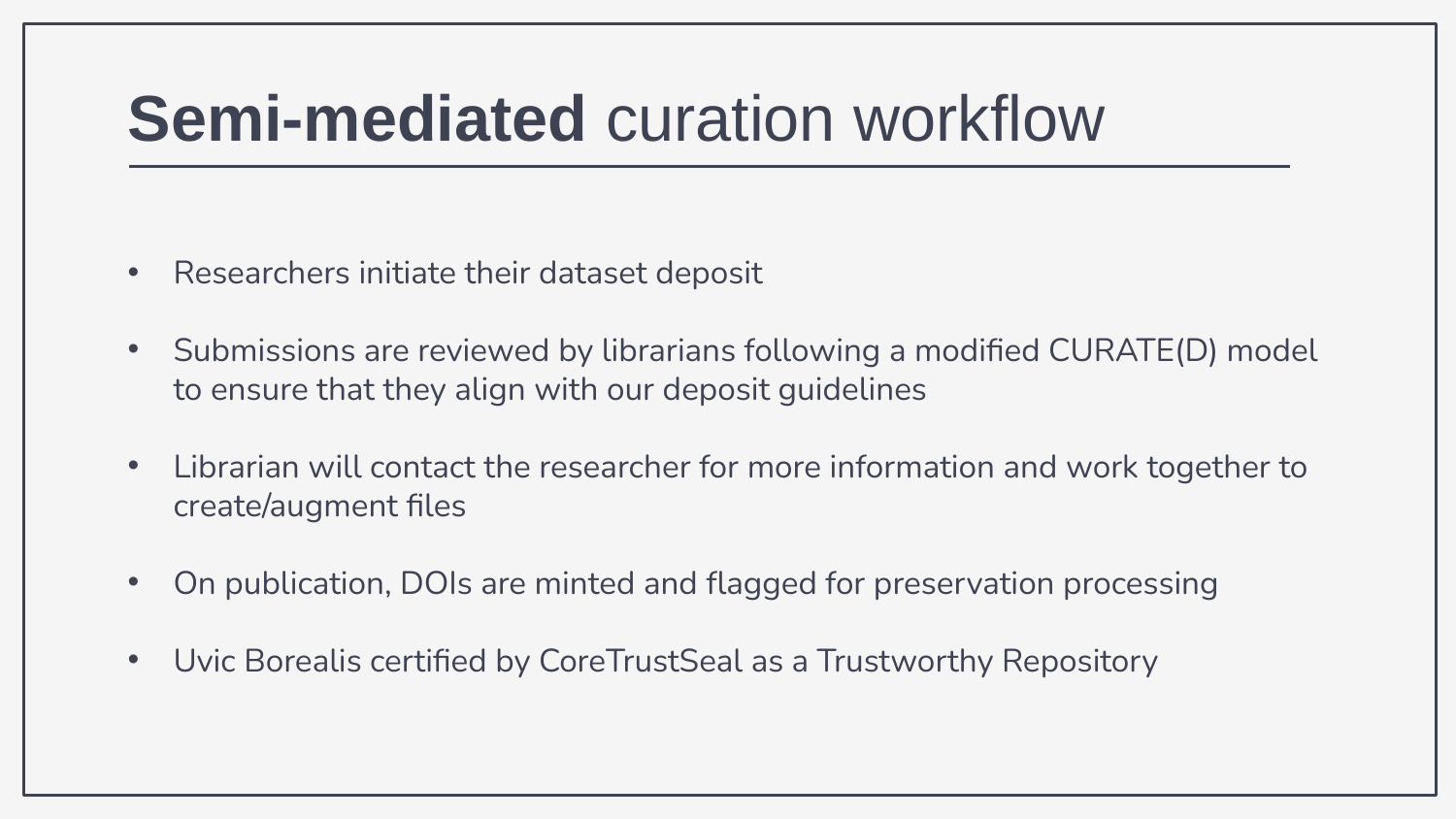

Semi-mediated curation workflow
Researchers initiate their dataset deposit

Submissions are reviewed by librarians following a modified CURATE(D) model to ensure that they align with our deposit guidelines

Librarian will contact the researcher for more information and work together to create/augment files

On publication, DOIs are minted and flagged for preservation processing

Uvic Borealis certified by CoreTrustSeal as a Trustworthy Repository